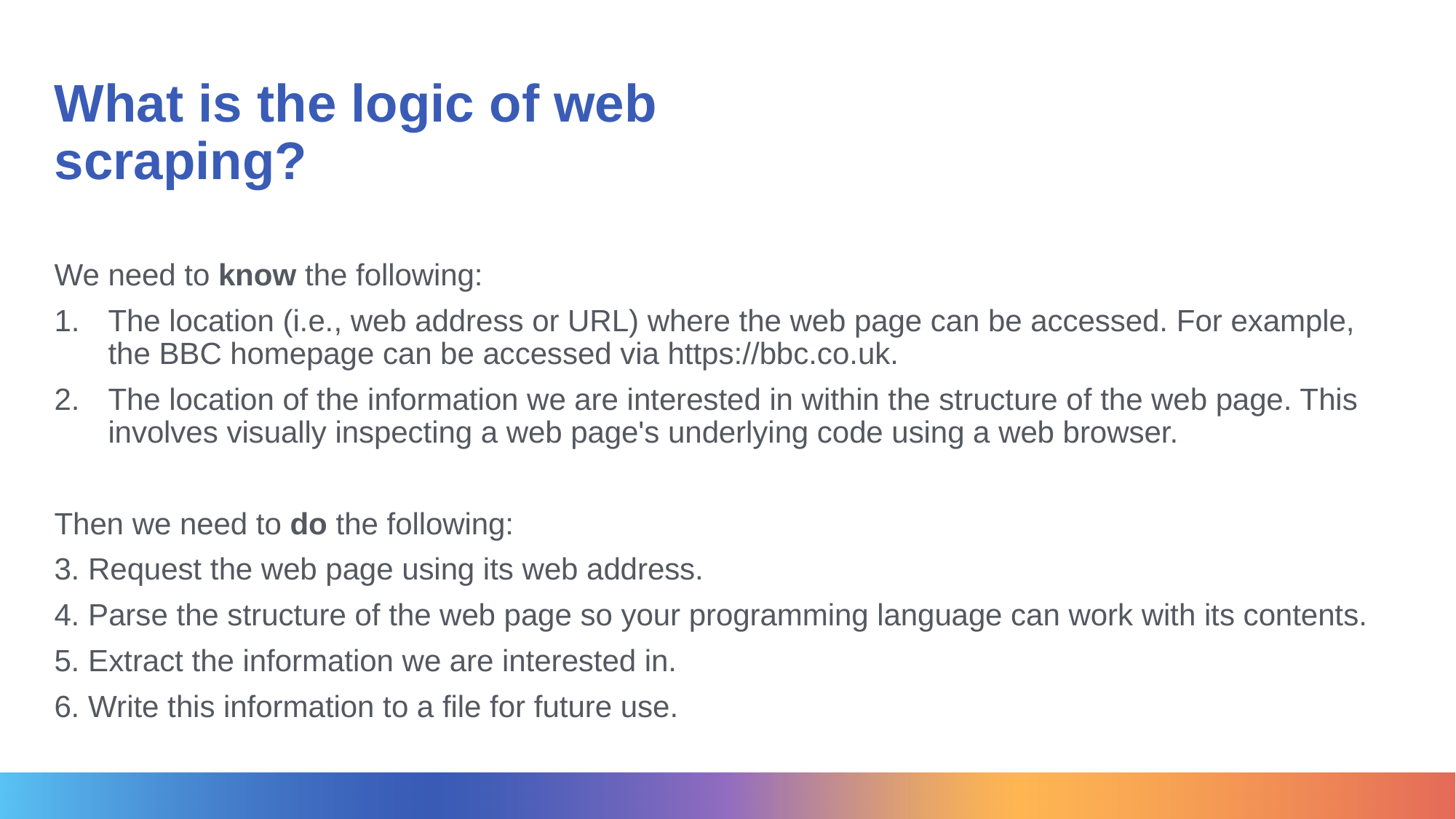

# What is the logic of web scraping?
We need to know the following:
The location (i.e., web address or URL) where the web page can be accessed. For example, the BBC homepage can be accessed via https://bbc.co.uk.
The location of the information we are interested in within the structure of the web page. This involves visually inspecting a web page's underlying code using a web browser.

Then we need to do the following:
3. Request the web page using its web address.
4. Parse the structure of the web page so your programming language can work with its contents.
5. Extract the information we are interested in.
6. Write this information to a file for future use.